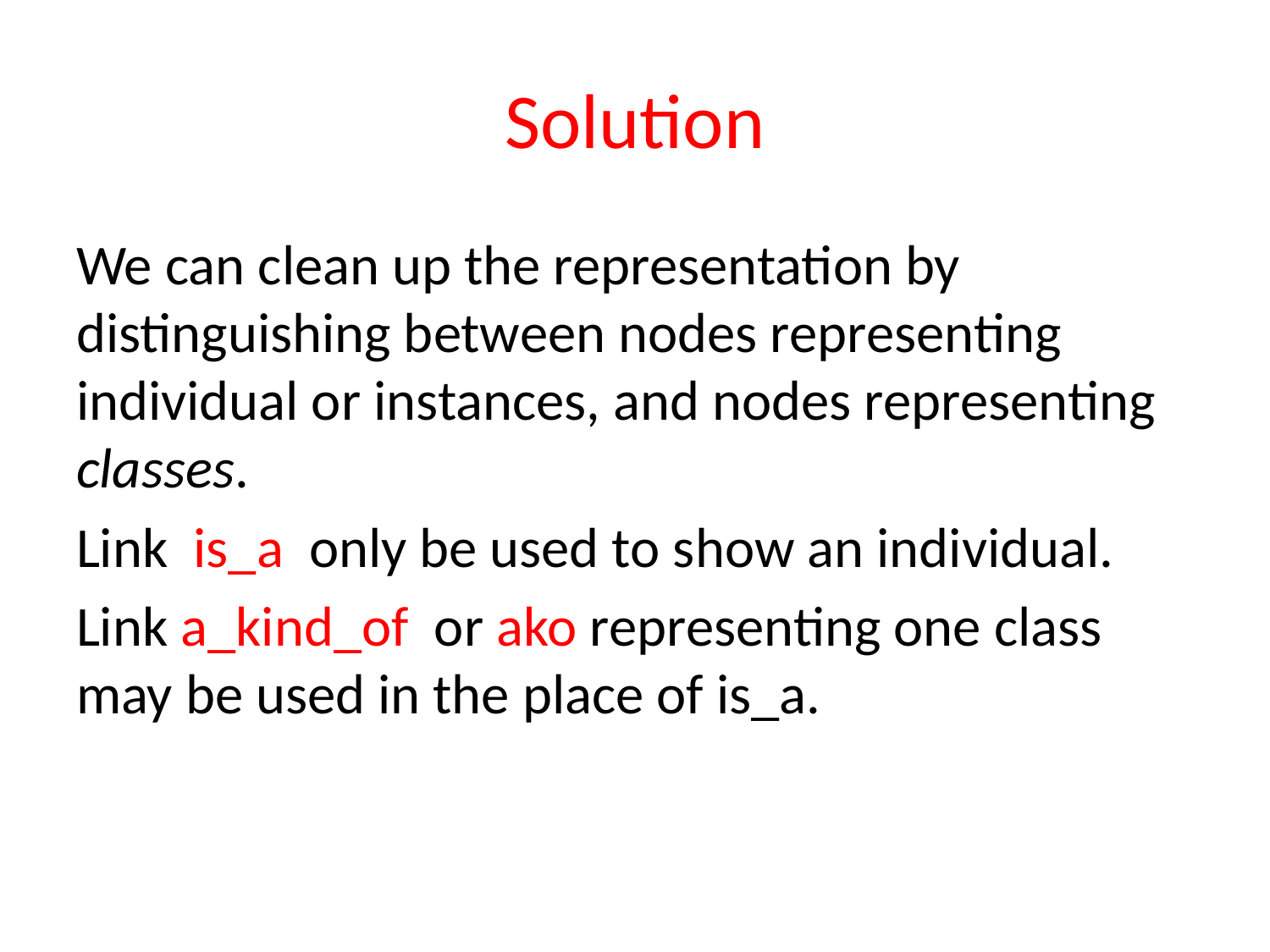

# Solution
We can clean up the representation by distinguishing between nodes representing individual or instances, and nodes representing classes.
Link  is_a  only be used to show an individual.
Link a_kind_of  or ako representing one class may be used in the place of is_a.